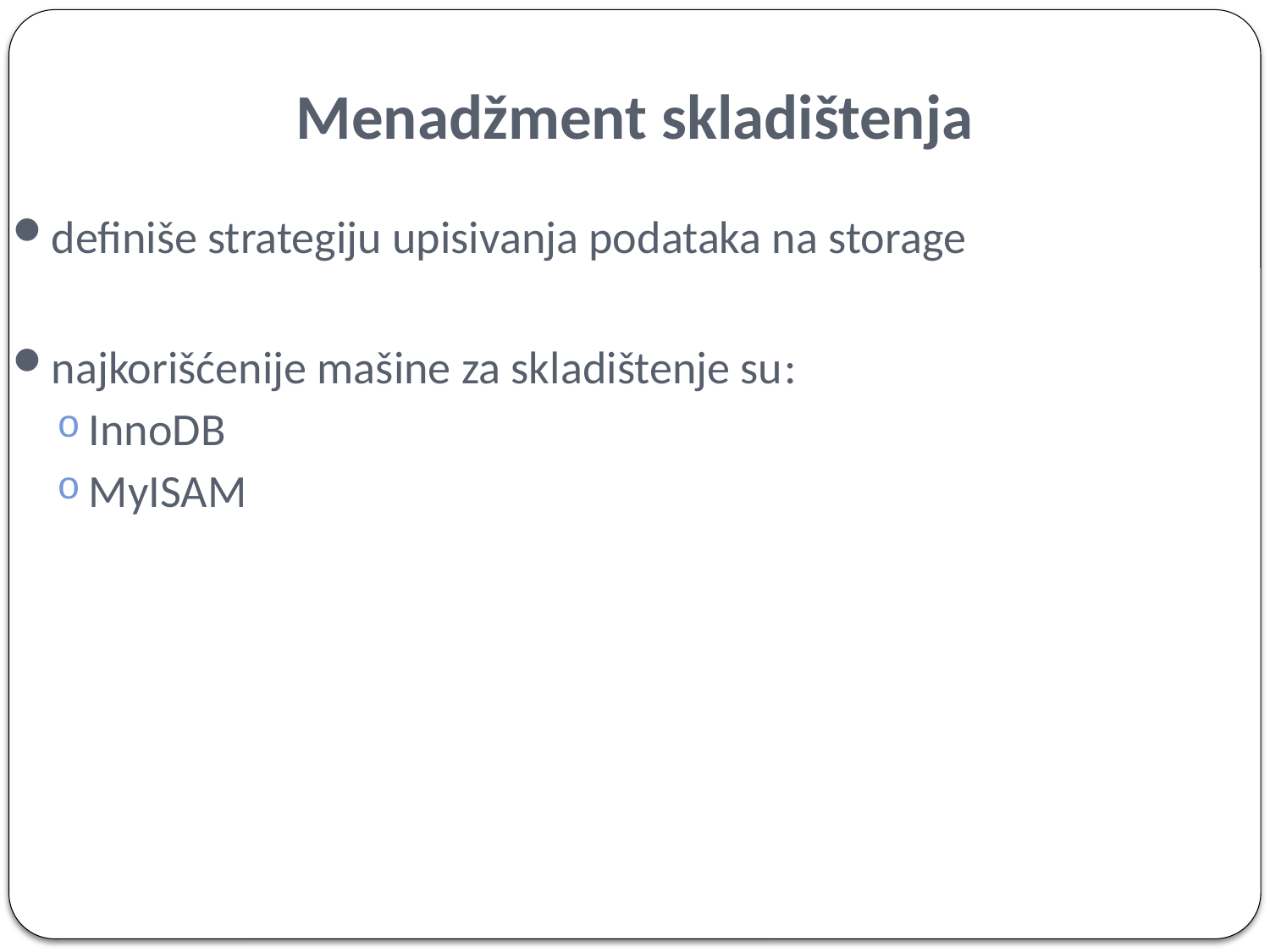

# Menadžment skladištenja
definiše strategiju upisivanja podataka na storage

najkorišćenije mašine za skladištenje su:
InnoDB
MyISAM